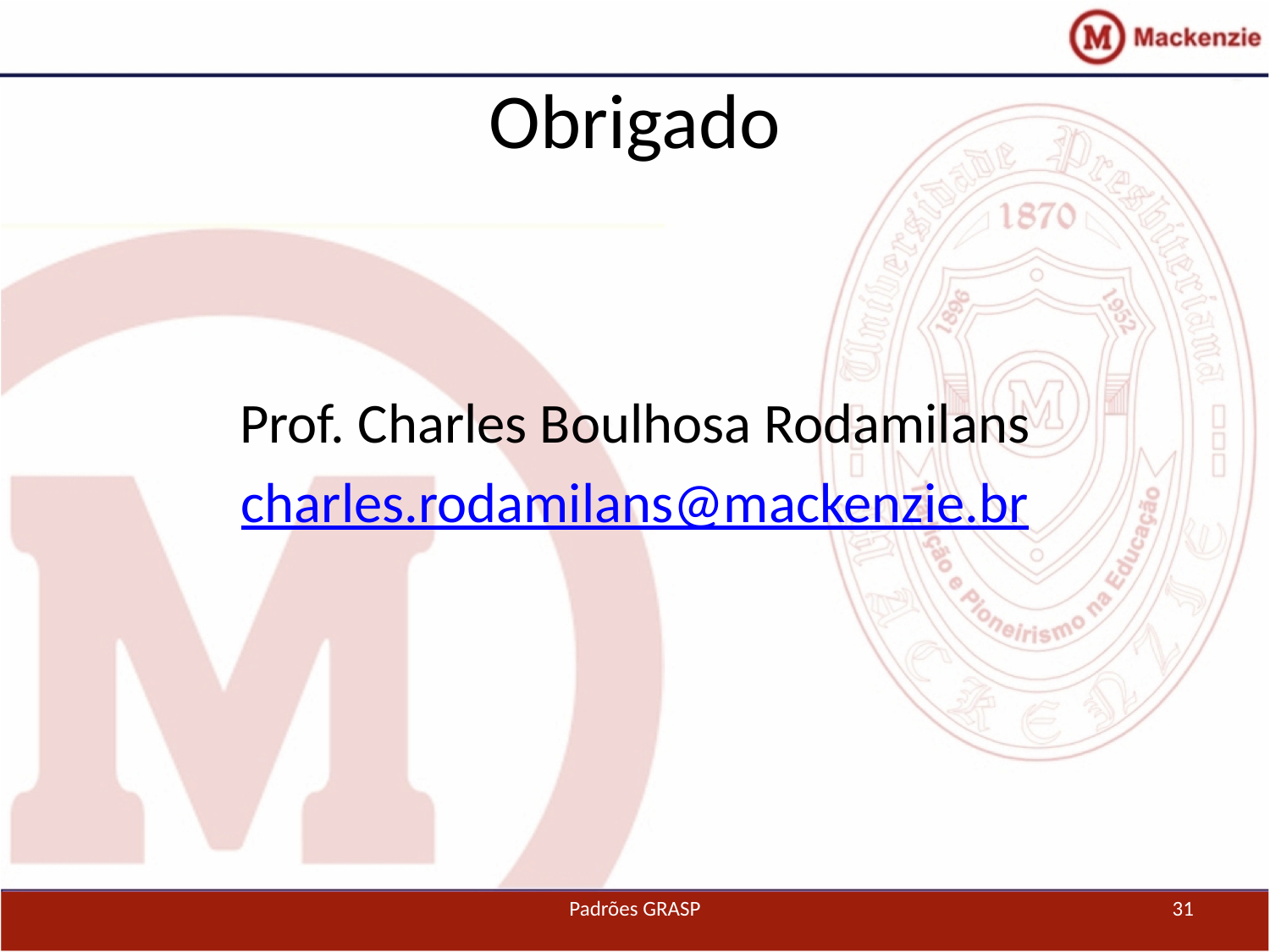

# Obrigado

Prof. Charles Boulhosa Rodamilans
charles.rodamilans@mackenzie.br
Padrões GRASP
31